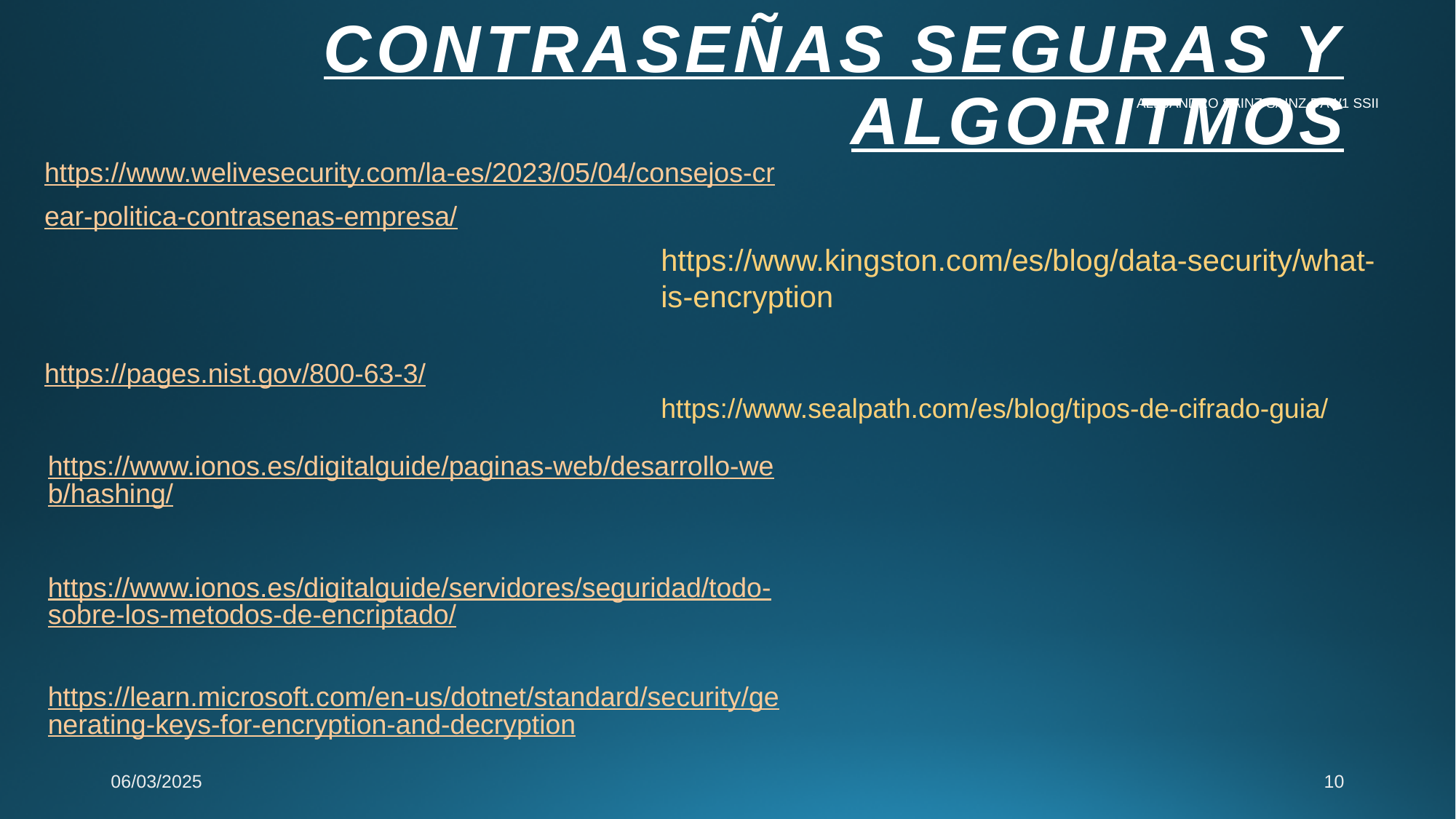

# CONTRASEÑAS SEGURAS Y ALGORITMOS
ALEJANDRO SAINZ SAINZ DAW1 SSII
https://www.welivesecurity.com/la-es/2023/05/04/consejos-crear-politica-contrasenas-empresa/
https://www.kingston.com/es/blog/data-security/what-is-encryption
https://pages.nist.gov/800-63-3/
https://www.sealpath.com/es/blog/tipos-de-cifrado-guia/
https://www.ionos.es/digitalguide/paginas-web/desarrollo-web/hashing/
https://www.ionos.es/digitalguide/servidores/seguridad/todo-sobre-los-metodos-de-encriptado/
https://learn.microsoft.com/en-us/dotnet/standard/security/generating-keys-for-encryption-and-decryption
06/03/2025
10